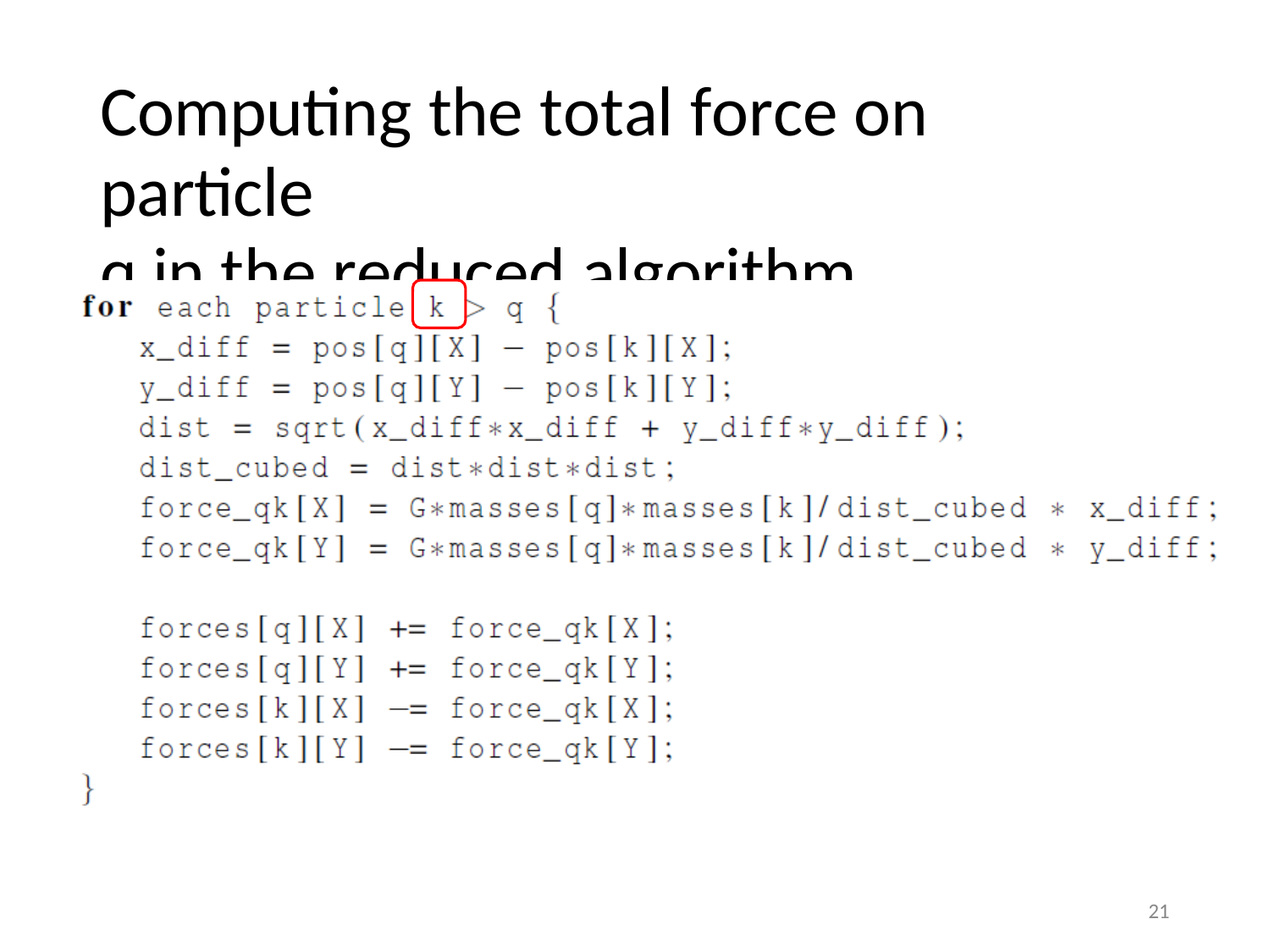

Computing the total force on particle
q in the reduced algorithm

21